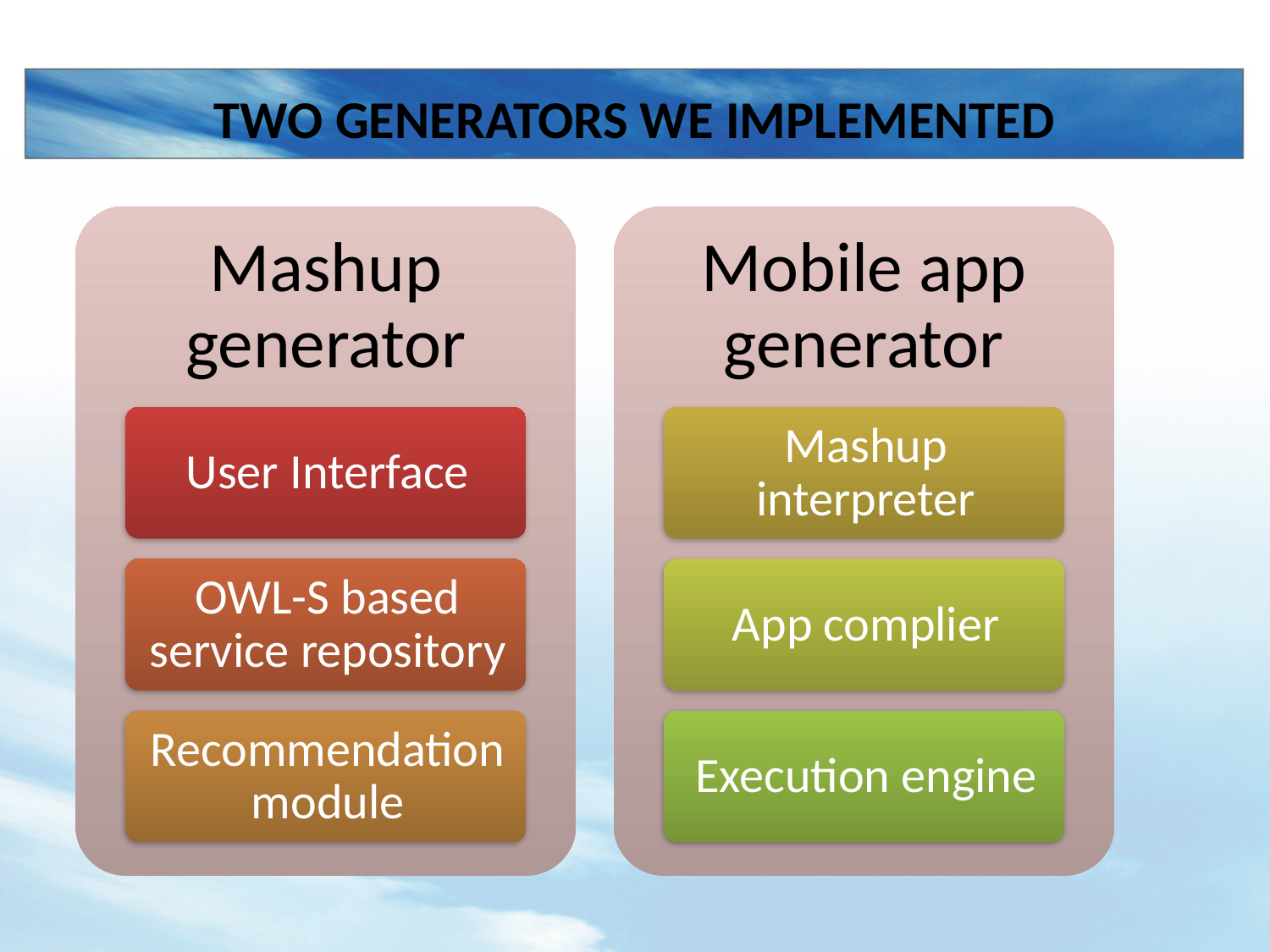

# Two generators we implemented
Mashup generator
User Interface
OWL-S based service repository
Recommendation module
Mobile app generator
Mashup interpreter
App complier
Execution engine